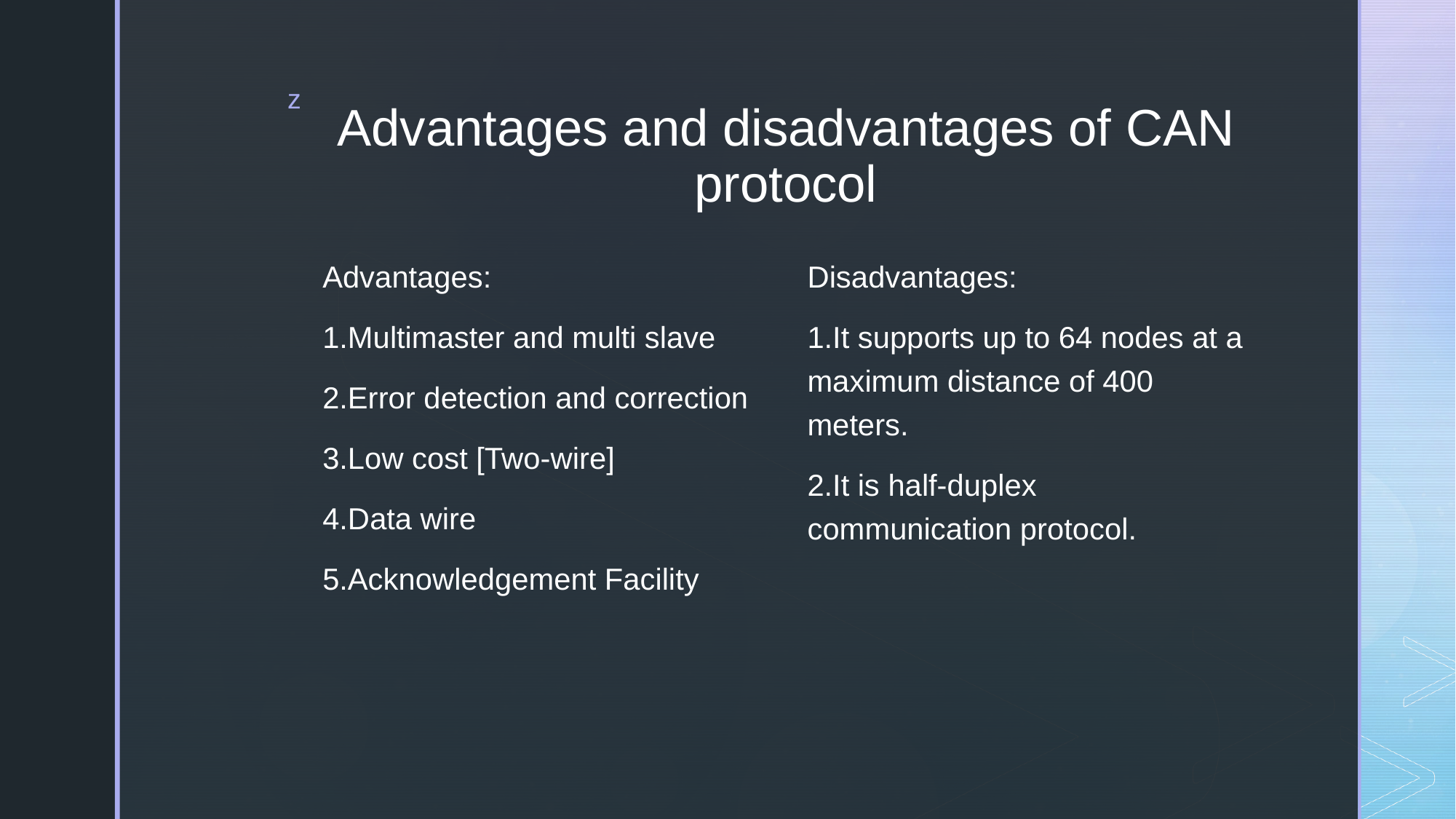

# Advantages and disadvantages of CAN protocol
Disadvantages:
1.It supports up to 64 nodes at a maximum distance of 400 meters.
2.It is half-duplex communication protocol.
Advantages:
1.Multimaster and multi slave
2.Error detection and correction
3.Low cost [Two-wire]
4.Data wire
5.Acknowledgement Facility